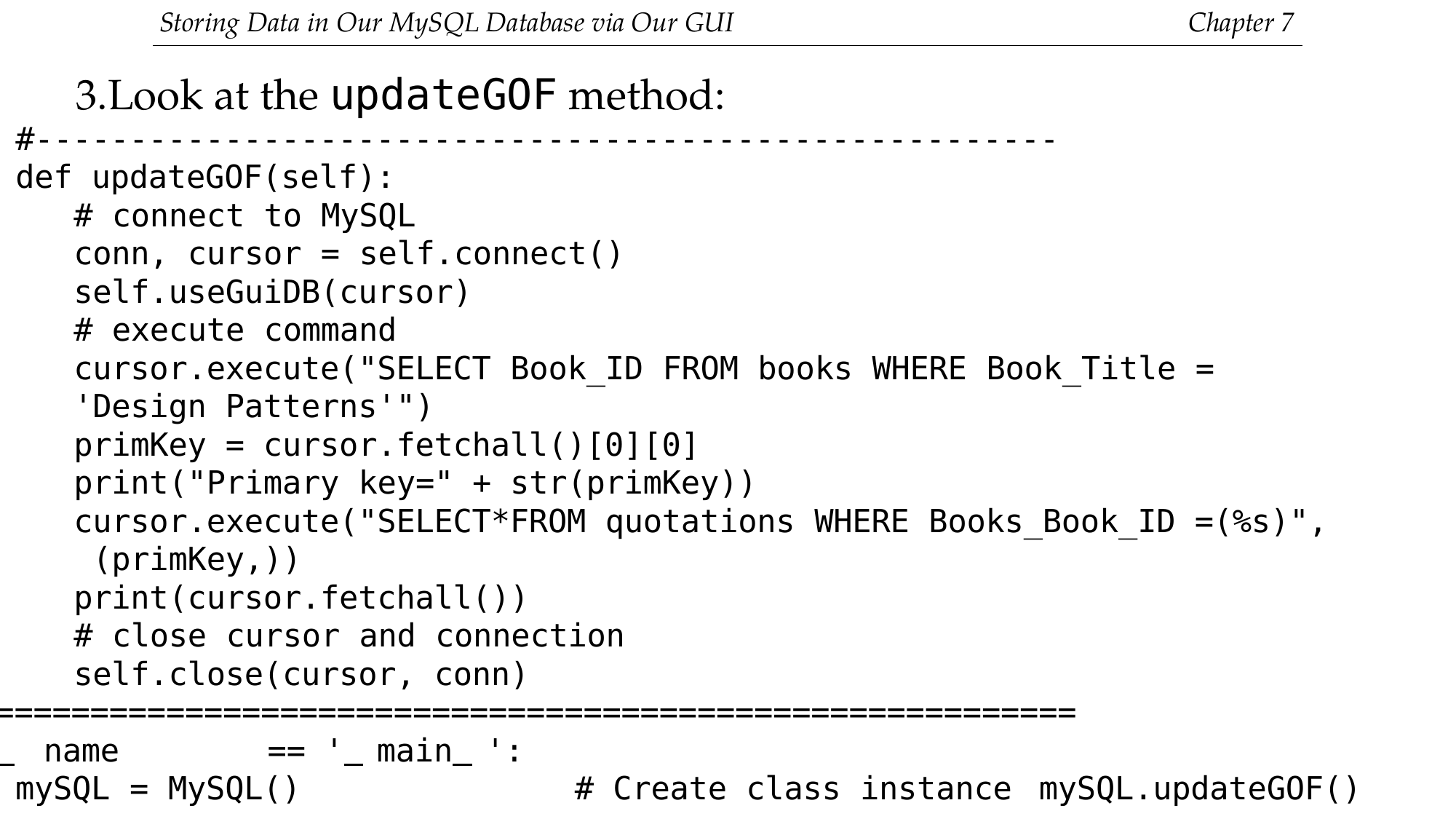

Storing Data in Our MySQL Database via Our GUI
Chapter 7

             3.Look at the updateGOF method:
#------------------------------------------------------
def updateGOF(self):
# connect to MySQL
conn, cursor = self.connect()
self.useGuiDB(cursor)
# execute command
cursor.execute("SELECT Book_ID FROM books WHERE Book_Title =
'Design Patterns'")
primKey = cursor.fetchall()[0][0]
print("Primary key=" + str(primKey))
cursor.execute("SELECT*FROM quotations WHERE Books_Book_ID =(%s)",
 (primKey,))
print(cursor.fetchall())
# close cursor and connection
self.close(cursor, conn)
#==========================================================
if name	== ' main ':
mySQL = MySQL()	# Create class instance  mySQL.updateGOF()